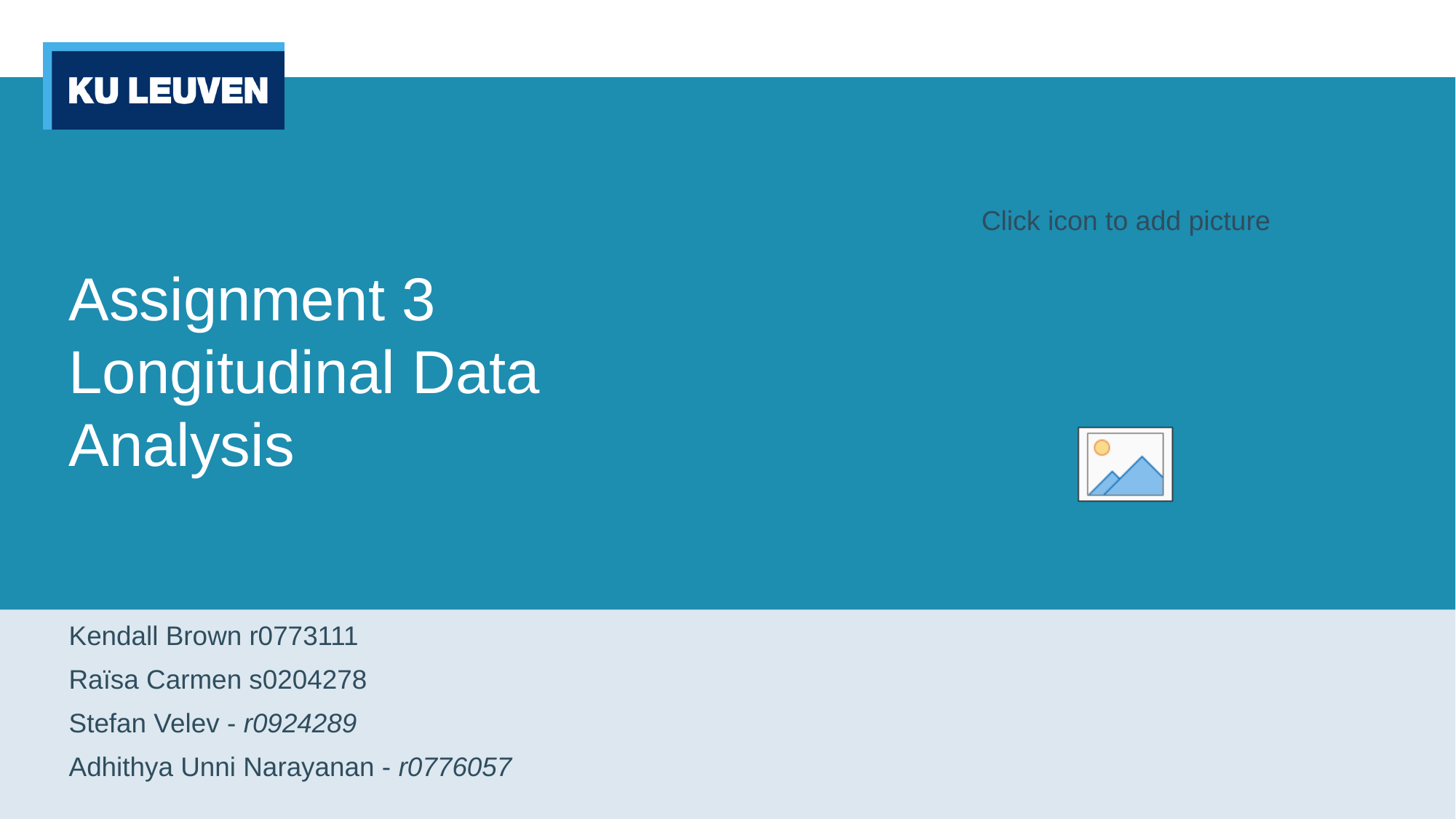

# Assignment 3 Longitudinal Data Analysis

Kendall Brown r0773111
Raïsa Carmen s0204278
Stefan Velev - r0924289
Adhithya Unni Narayanan - r0776057